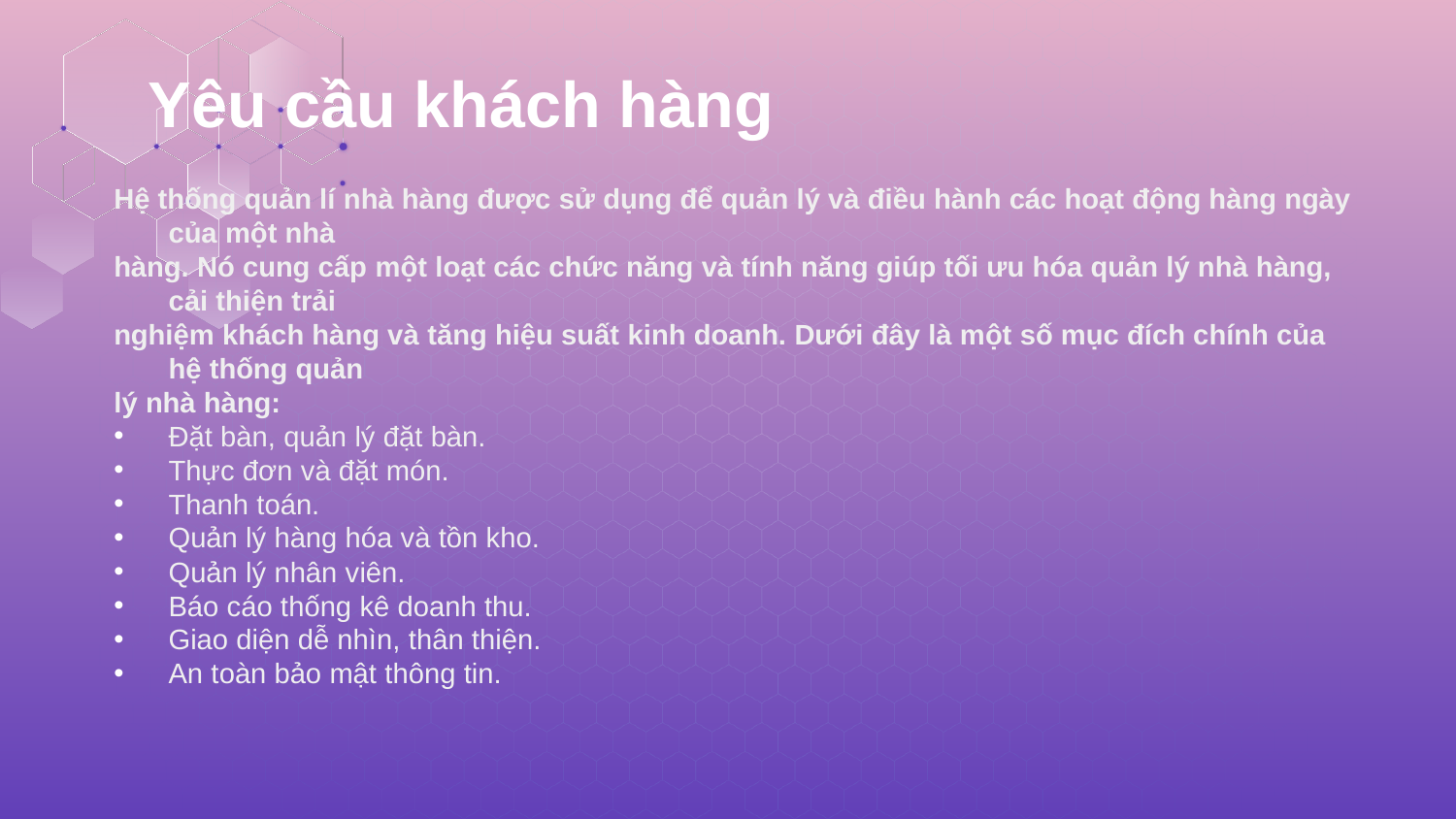

# Yêu cầu khách hàng
Hệ thống quản lí nhà hàng được sử dụng để quản lý và điều hành các hoạt động hàng ngày của một nhà
hàng. Nó cung cấp một loạt các chức năng và tính năng giúp tối ưu hóa quản lý nhà hàng, cải thiện trải
nghiệm khách hàng và tăng hiệu suất kinh doanh. Dưới đây là một số mục đích chính của hệ thống quản
lý nhà hàng:
Đặt bàn, quản lý đặt bàn.
Thực đơn và đặt món.
Thanh toán.
Quản lý hàng hóa và tồn kho.
Quản lý nhân viên.
Báo cáo thống kê doanh thu.
Giao diện dễ nhìn, thân thiện.
An toàn bảo mật thông tin.